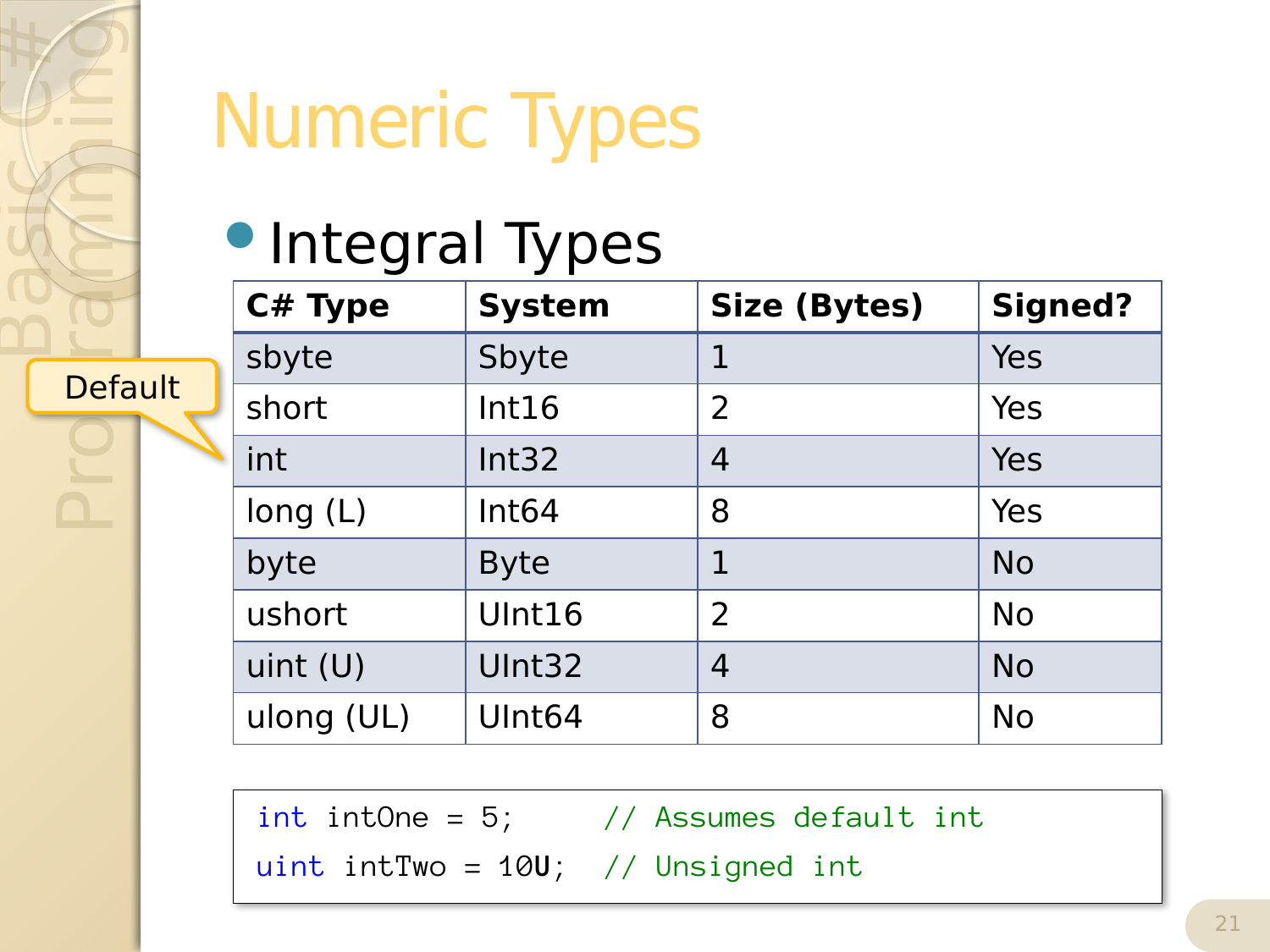

# Numeric Types
Integral Types
| C# Type | System | Size (Bytes) | Signed? |
| --- | --- | --- | --- |
| sbyte | Sbyte | 1 | Yes |
| short | Int16 | 2 | Yes |
| int | Int32 | 4 | Yes |
| long (L) | Int64 | 8 | Yes |
| byte | Byte | 1 | No |
| ushort | UInt16 | 2 | No |
| uint (U) | UInt32 | 4 | No |
| ulong (UL) | UInt64 | 8 | No |
Default
int intOne = 5;     // Assumes default int
uint intTwo = 10U;  // Unsigned int
21